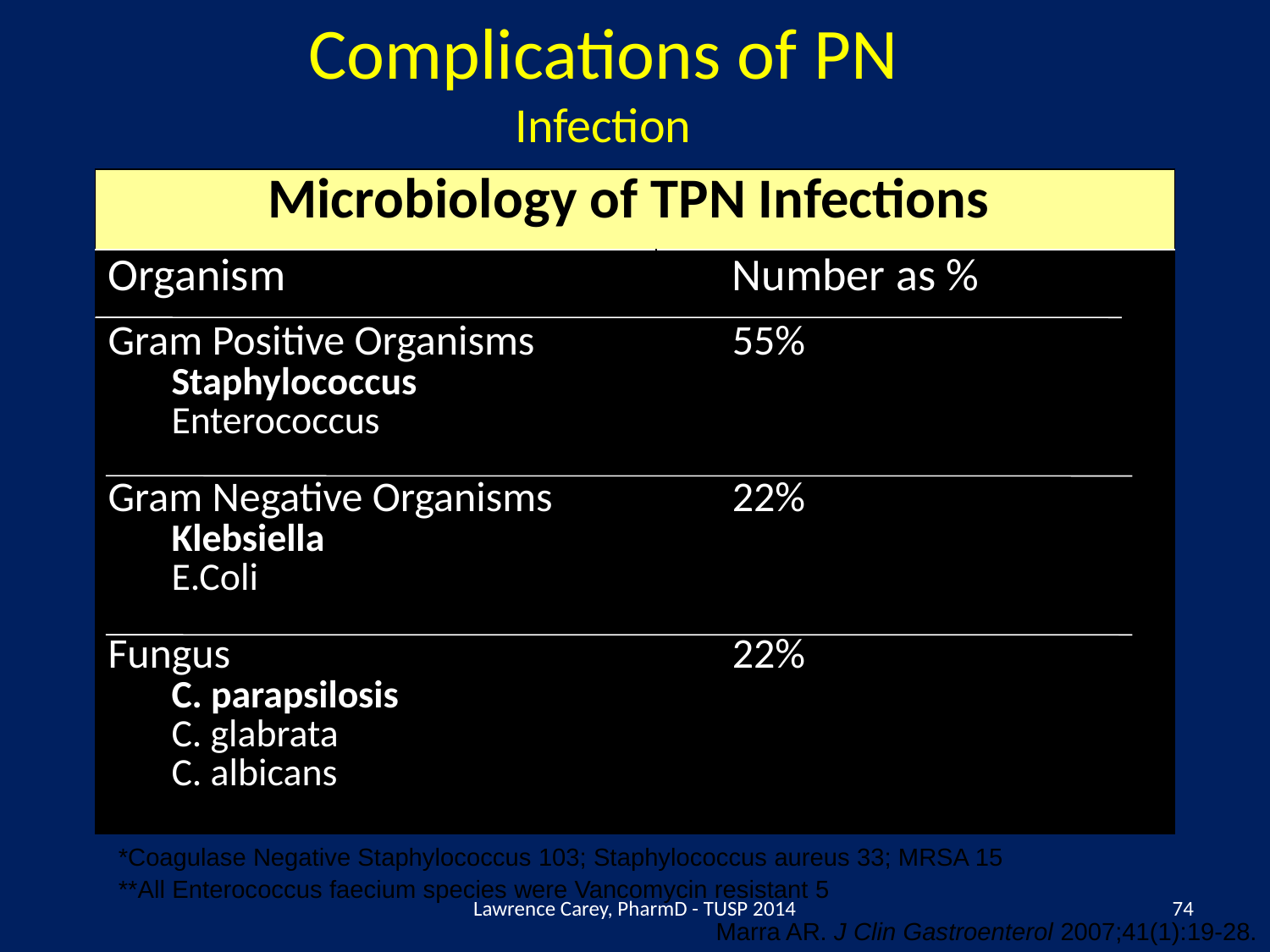

# Complications of PN Infection
| Microbiology of TPN Infections |  |
| --- | --- |
| Organism | Number as % |
| Gram Positive Organisms Staphylococcus Enterococcus | 55% |
| Gram Negative Organisms Klebsiella E.Coli | 22% |
| Fungus C. parapsilosis C. glabrata C. albicans | 22% |
*Coagulase Negative Staphylococcus 103; Staphylococcus aureus 33; MRSA 15
**All Enterococcus faecium species were Vancomycin resistant 5
Lawrence Carey, PharmD - TUSP 2014
74
Marra AR. J Clin Gastroenterol 2007;41(1):19-28.